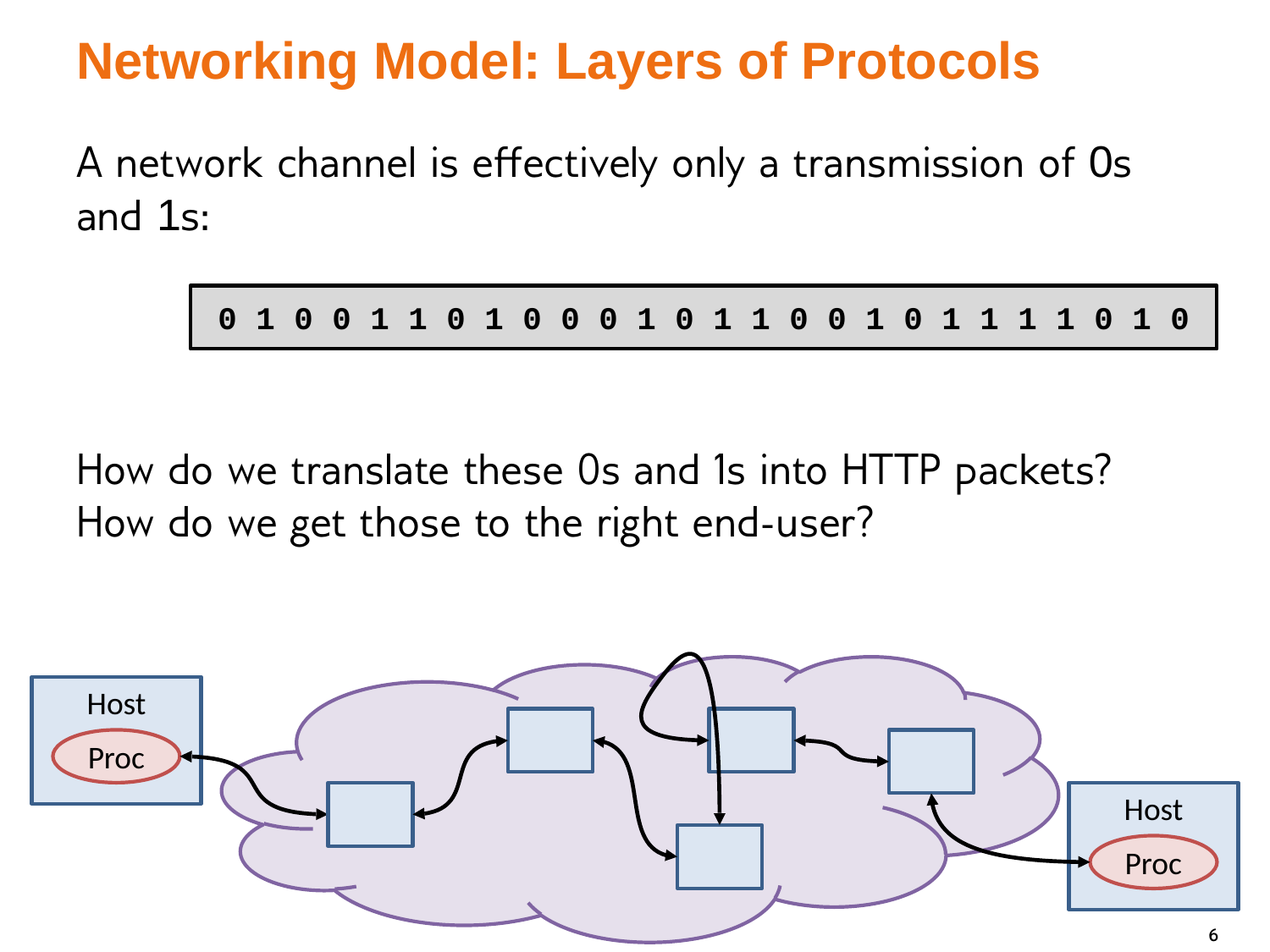

# Networking Model: Layers of Protocols
A network channel is effectively only a transmission of 0s and 1s:

How do we translate these 0s and 1s into HTTP packets?   How do we get those to the right end-user?

0 1 0 0 1 1 0 1 0 0 0 1 0 1 1 0 0 1 0 1 1 1 1 0 1 0

Host

Proc

Host

Proc